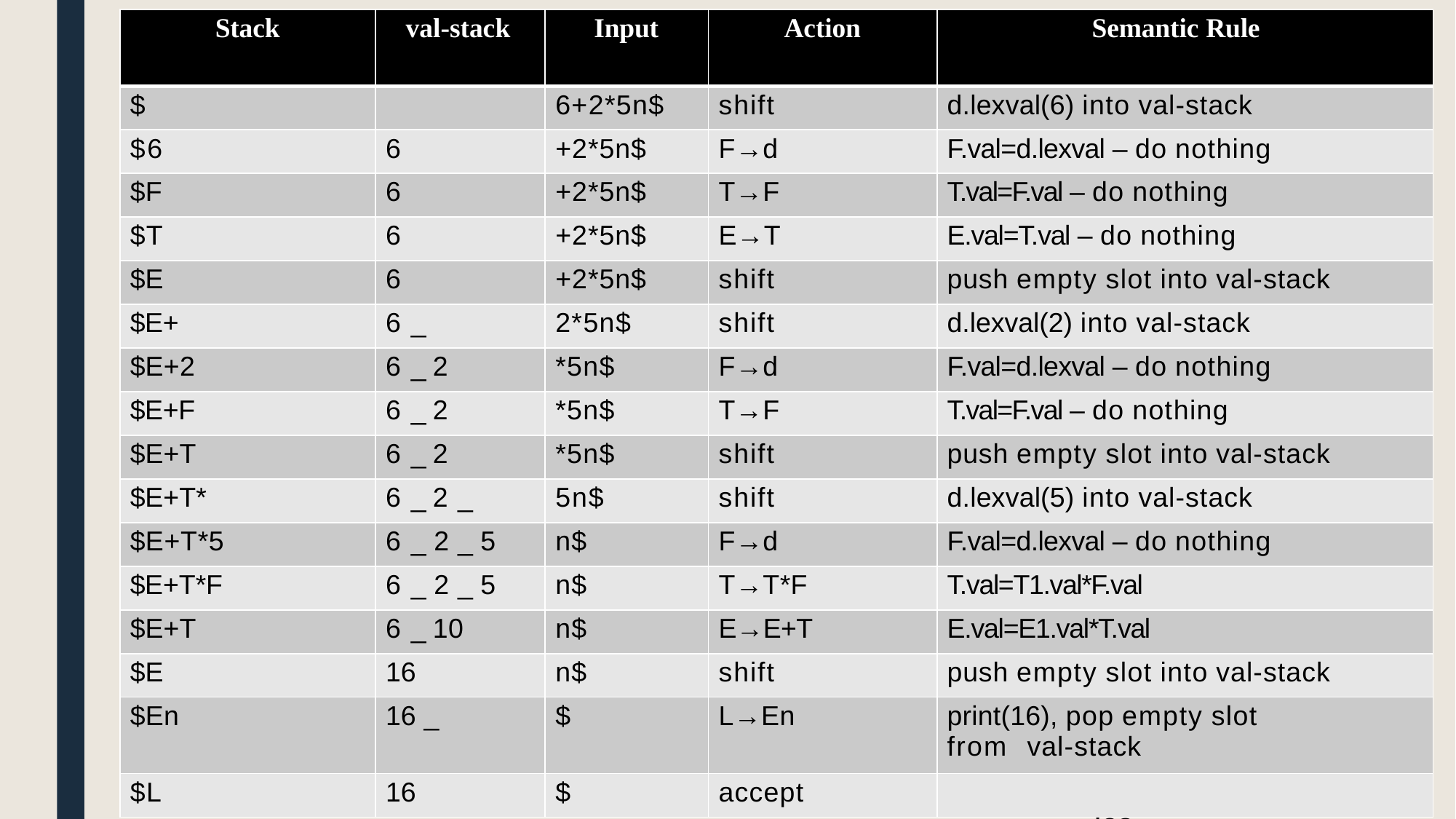

| Stack | val-stack | Input | Action | Semantic Rule |
| --- | --- | --- | --- | --- |
| $ |  | 6+2\*5n$ | shift | d.lexval(6) into val-stack |
| $6 | 6 | +2\*5n$ | F→d | F.val=d.lexval – do nothing |
| $F | 6 | +2\*5n$ | T→F | T.val=F.val – do nothing |
| $T | 6 | +2\*5n$ | E→T | E.val=T.val – do nothing |
| $E | 6 | +2\*5n$ | shift | push empty slot into val-stack |
| $E+ | 6 \_ | 2\*5n$ | shift | d.lexval(2) into val-stack |
| $E+2 | 6 \_ 2 | \*5n$ | F→d | F.val=d.lexval – do nothing |
| $E+F | 6 \_ 2 | \*5n$ | T→F | T.val=F.val – do nothing |
| $E+T | 6 \_ 2 | \*5n$ | shift | push empty slot into val-stack |
| $E+T\* | 6 \_ 2 \_ | 5n$ | shift | d.lexval(5) into val-stack |
| $E+T\*5 | 6 \_ 2 \_ 5 | n$ | F→d | F.val=d.lexval – do nothing |
| $E+T\*F | 6 \_ 2 \_ 5 | n$ | T→T\*F | T.val=T1.val\*F.val |
| $E+T | 6 \_ 10 | n$ | E→E+T | E.val=E1.val\*T.val |
| $E | 16 | n$ | shift | push empty slot into val-stack |
| $En | 16 \_ | $ | L→En | print(16), pop empty slot from val-stack |
| $L | 16 | $ | accept |  |
Prepared by Sherin Jos